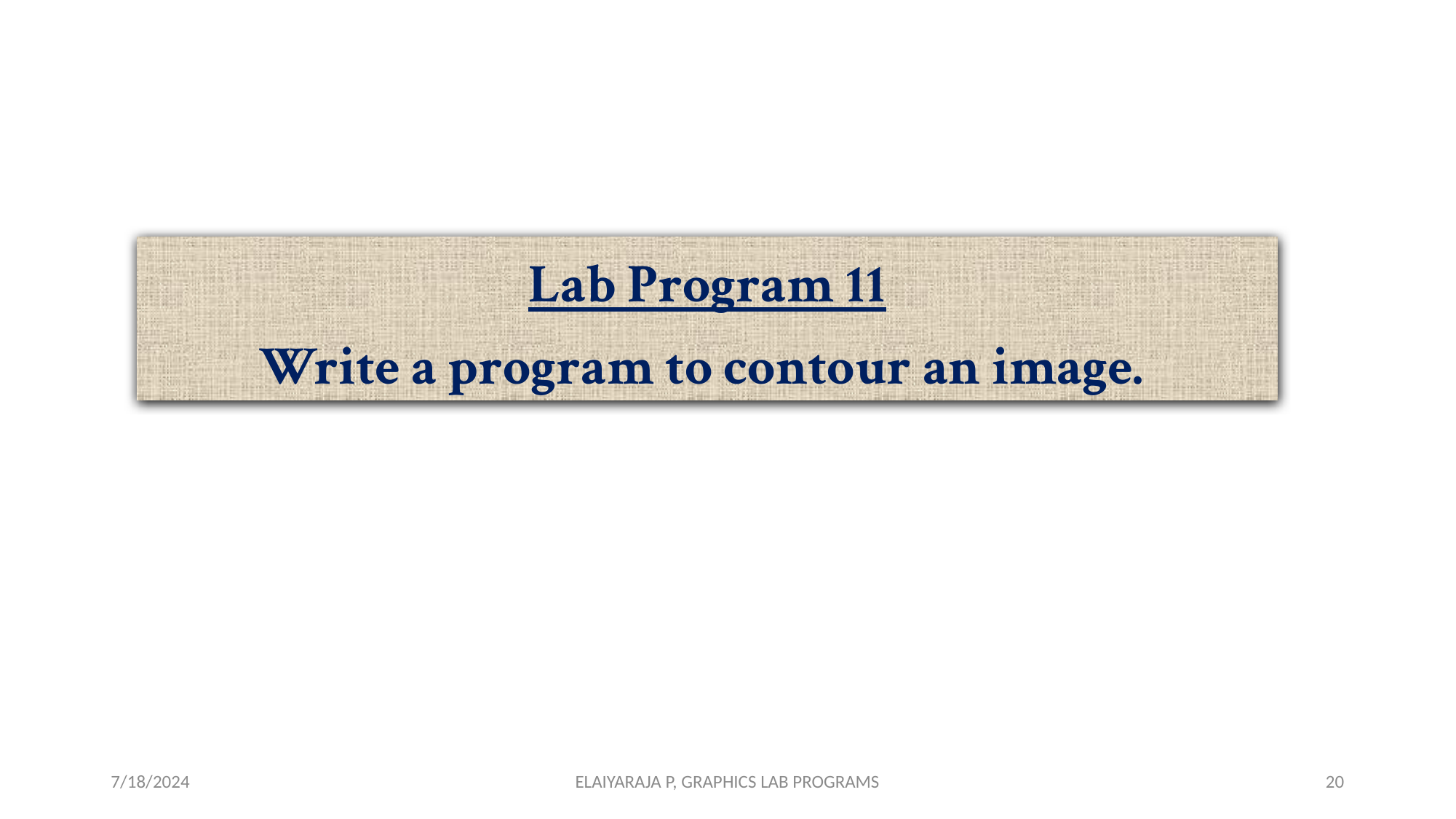

Lab Program 11
Write a program to contour an image.
7/18/2024
ELAIYARAJA P, GRAPHICS LAB PROGRAMS
20